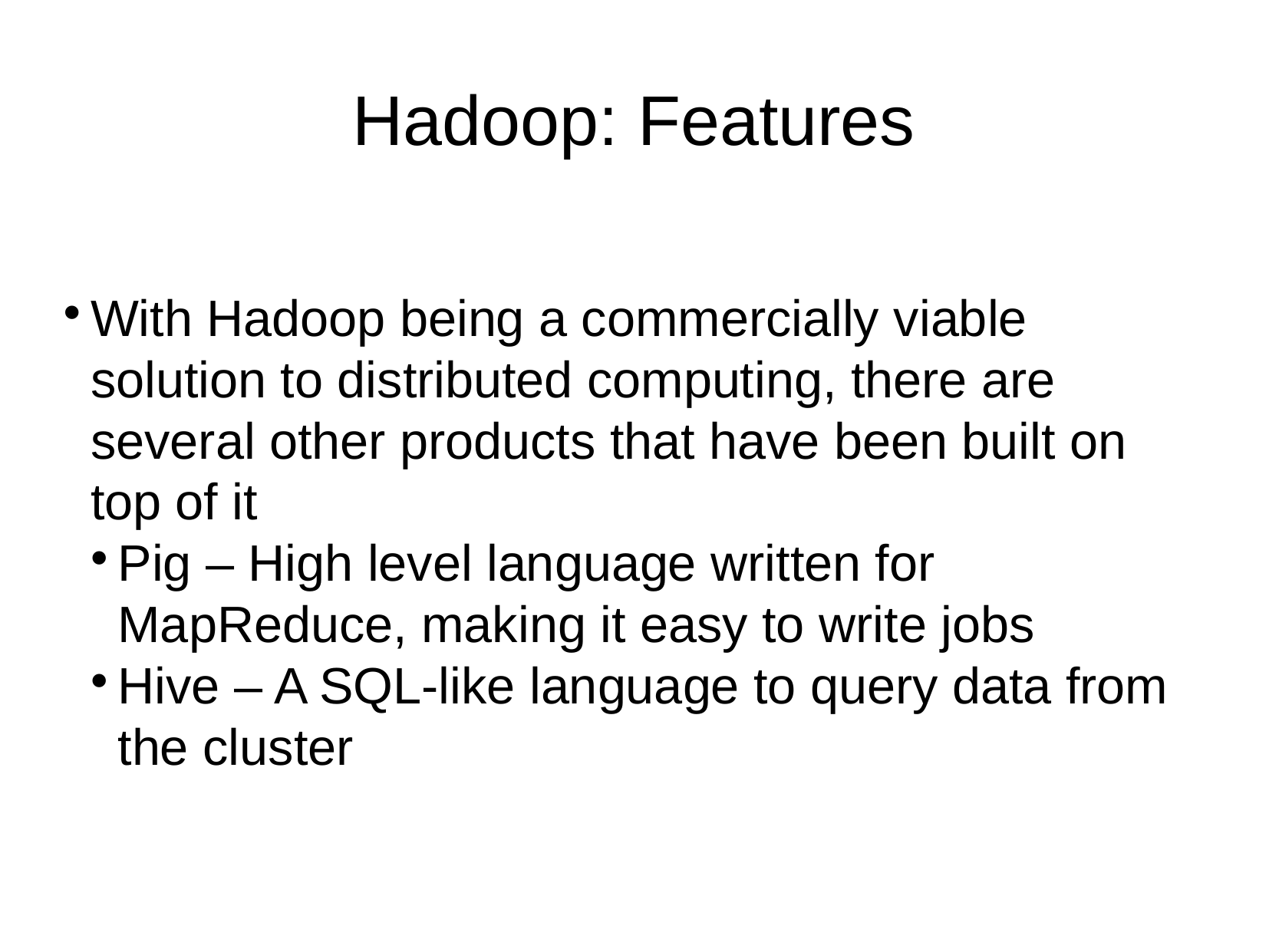

Hadoop: Features
With Hadoop being a commercially viable solution to distributed computing, there are several other products that have been built on top of it
Pig – High level language written for MapReduce, making it easy to write jobs
Hive – A SQL-like language to query data from the cluster